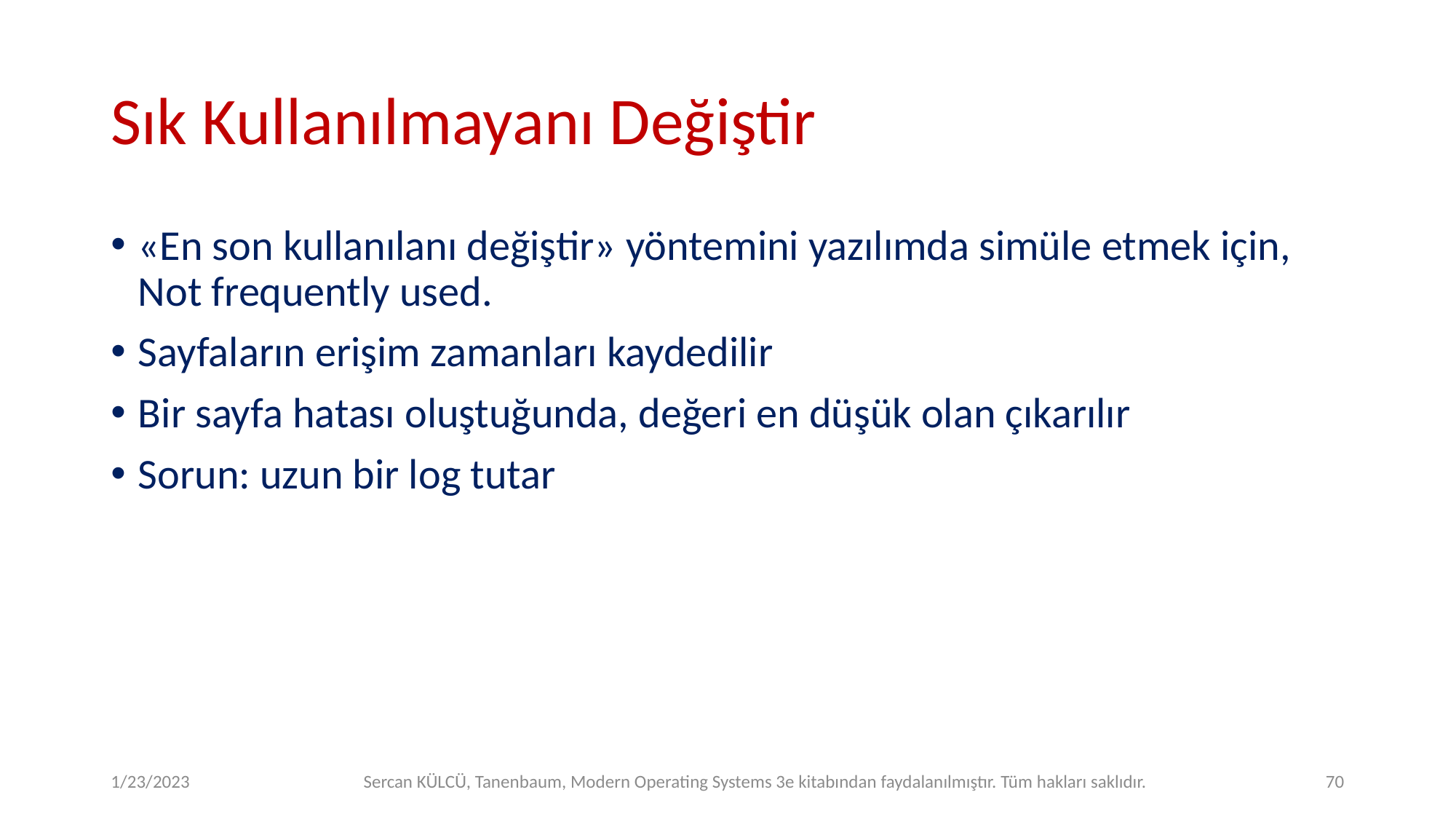

# Sık Kullanılmayanı Değiştir
«En son kullanılanı değiştir» yöntemini yazılımda simüle etmek için, Not frequently used.
Sayfaların erişim zamanları kaydedilir
Bir sayfa hatası oluştuğunda, değeri en düşük olan çıkarılır
Sorun: uzun bir log tutar
1/23/2023
Sercan KÜLCÜ, Tanenbaum, Modern Operating Systems 3e kitabından faydalanılmıştır. Tüm hakları saklıdır.
70